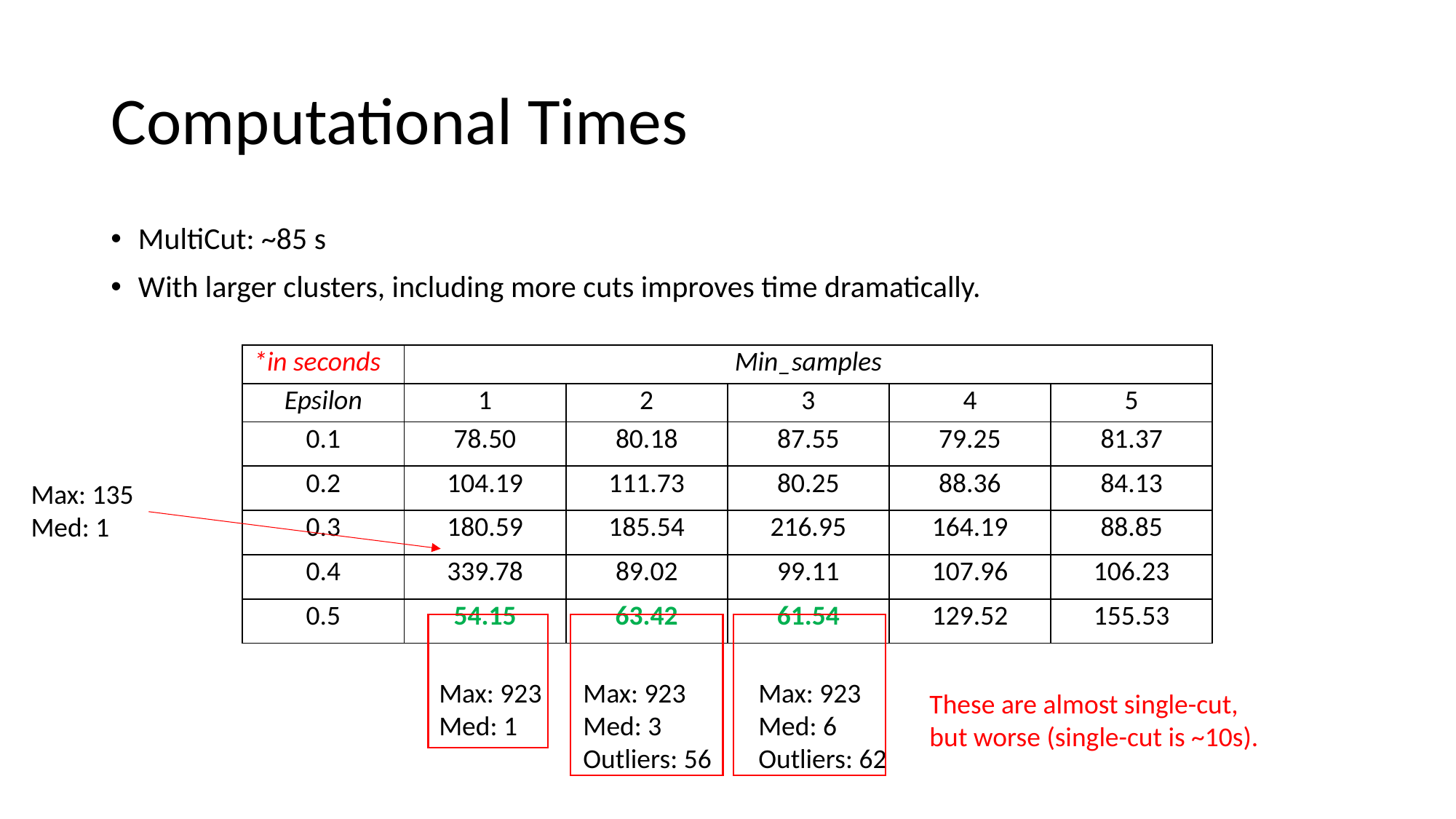

# Computational Times
MultiCut: ~85 s
With larger clusters, including more cuts improves time dramatically.

| \*in seconds | Min\_samples |  |  |  |  |
| --- | --- | --- | --- | --- | --- |
| Epsilon | 1 | 2 | 3 | 4 | 5 |
| 0.1 | 78.50 | 80.18 | 87.55 | 79.25 | 81.37 |
| 0.2 | 104.19 | 111.73 | 80.25 | 88.36 | 84.13 |
| 0.3 | 180.59 | 185.54 | 216.95 | 164.19 | 88.85 |
| 0.4 | 339.78 | 89.02 | 99.11 | 107.96 | 106.23 |
| 0.5 | 54.15 | 63.42 | 61.54 | 129.52 | 155.53 |
Max: 135
Med: 1

Max: 923
Med: 1
Max: 923
Med: 3
Outliers: 56
Max: 923
Med: 6
Outliers: 62
These are almost single-cut, but worse (single-cut is ~10s).